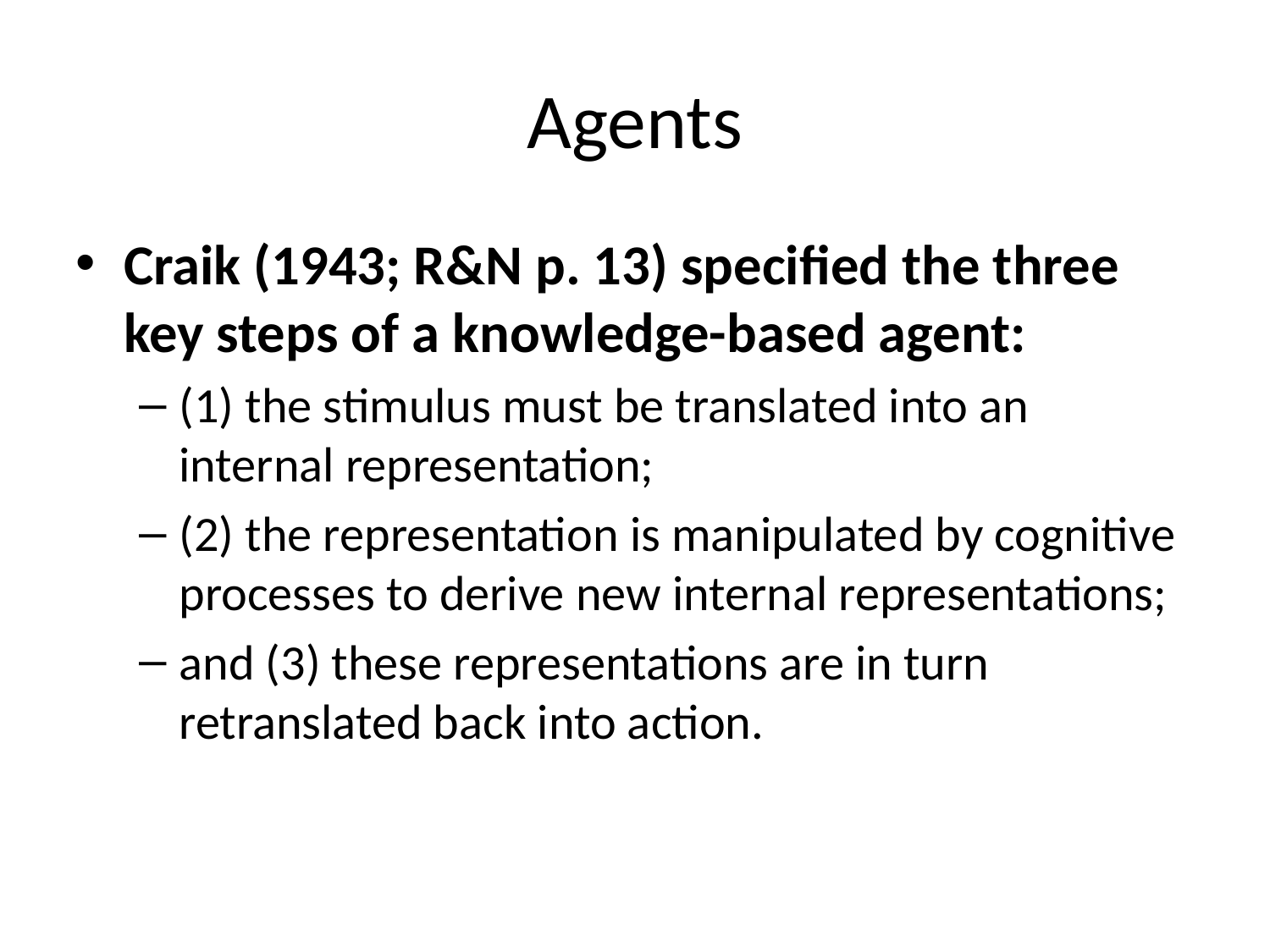

Agents
Craik (1943; R&N p. 13) specified the three key steps of a knowledge-based agent:
(1) the stimulus must be translated into an internal representation;
(2) the representation is manipulated by cognitive processes to derive new internal representations;
and (3) these representations are in turn retranslated back into action.